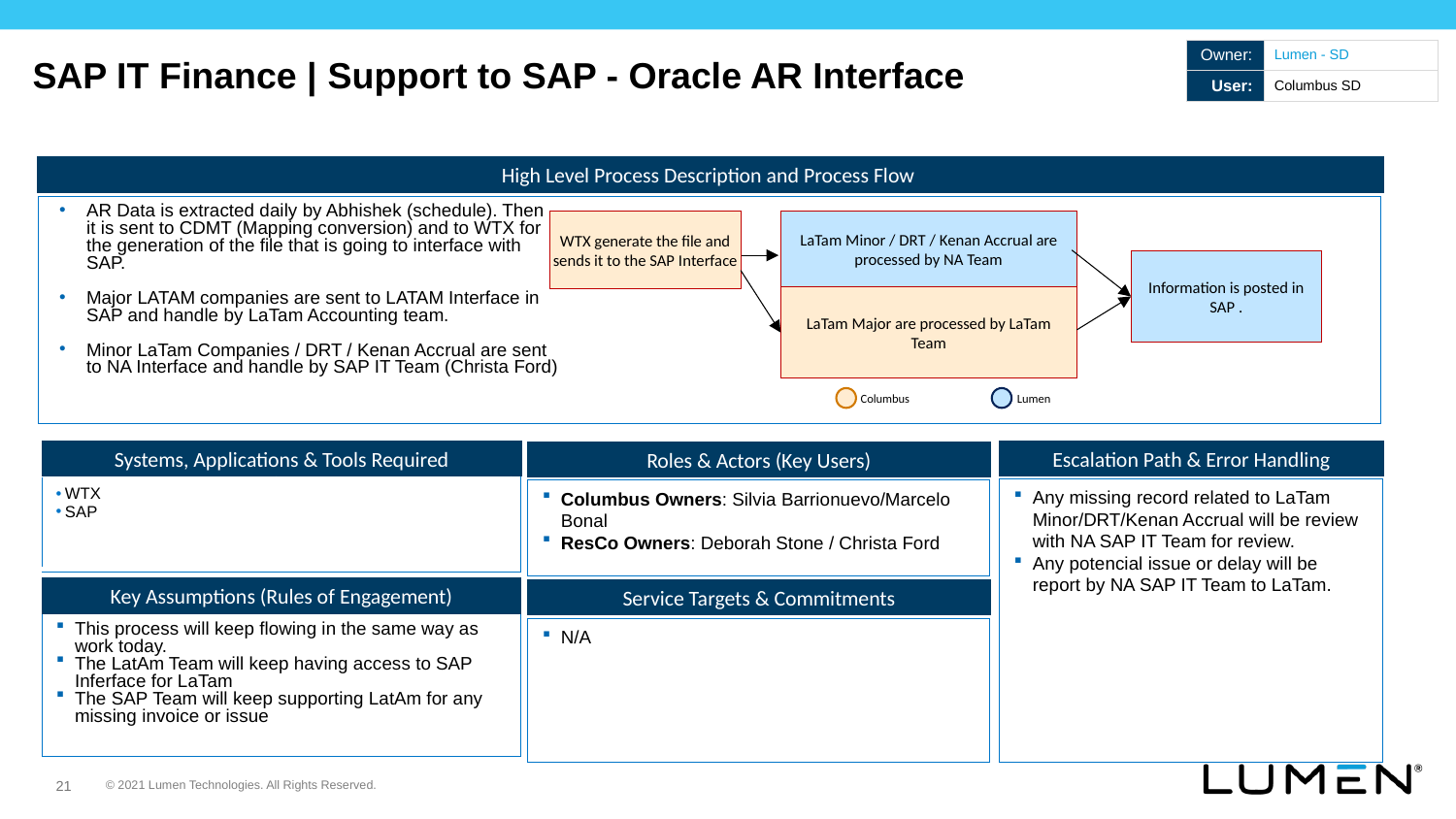

| Owner: | Lumen - SD |
| --- | --- |
| User: | Columbus SD |
SAP IT Finance | Support to SAP - Oracle AR Interface
High Level Process Description and Process Flow
AR Data is extracted daily by Abhishek (schedule). Then it is sent to CDMT (Mapping conversion) and to WTX for the generation of the file that is going to interface with SAP.

Major LATAM companies are sent to LATAM Interface in SAP and handle by LaTam Accounting team.

Minor LaTam Companies / DRT / Kenan Accrual are sent to NA Interface and handle by SAP IT Team (Christa Ford)

LaTam Minor / DRT / Kenan Accrual are processed by NA Team

WTX generate the file and sends it to the SAP Interface

Information is posted in SAP .

LaTam Major are processed by LaTam Team

Lumen
Columbus
Systems, Applications & Tools Required
Escalation Path & Error Handling
Roles & Actors (Key Users)

| WTX SAP |  |
| --- | --- |
Any missing record related to LaTam Minor/DRT/Kenan Accrual will be review with NA SAP IT Team for review.
Any potencial issue or delay will be report by NA SAP IT Team to LaTam.

Columbus Owners: Silvia Barrionuevo/Marcelo Bonal
ResCo Owners: Deborah Stone / Christa Ford

Key Assumptions (Rules of Engagement)
Service Targets & Commitments
This process will keep flowing in the same way as work today.
The LatAm Team will keep having access to SAP Inferface for LaTam
The SAP Team will keep supporting LatAm for any missing invoice or issue
N/A

21